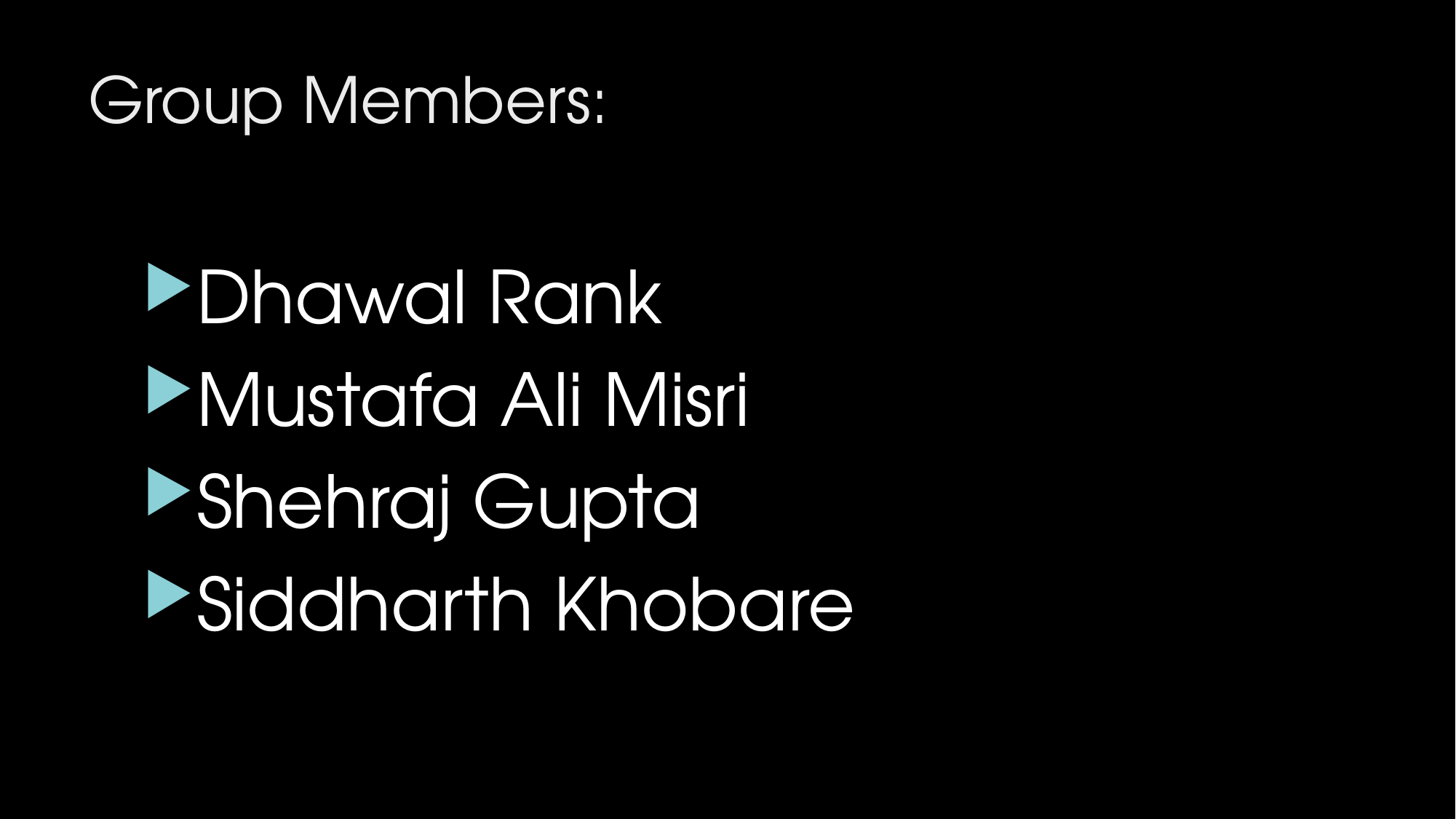

# Group Members:
Dhawal Rank
Mustafa Ali Misri
Shehraj Gupta
Siddharth Khobare